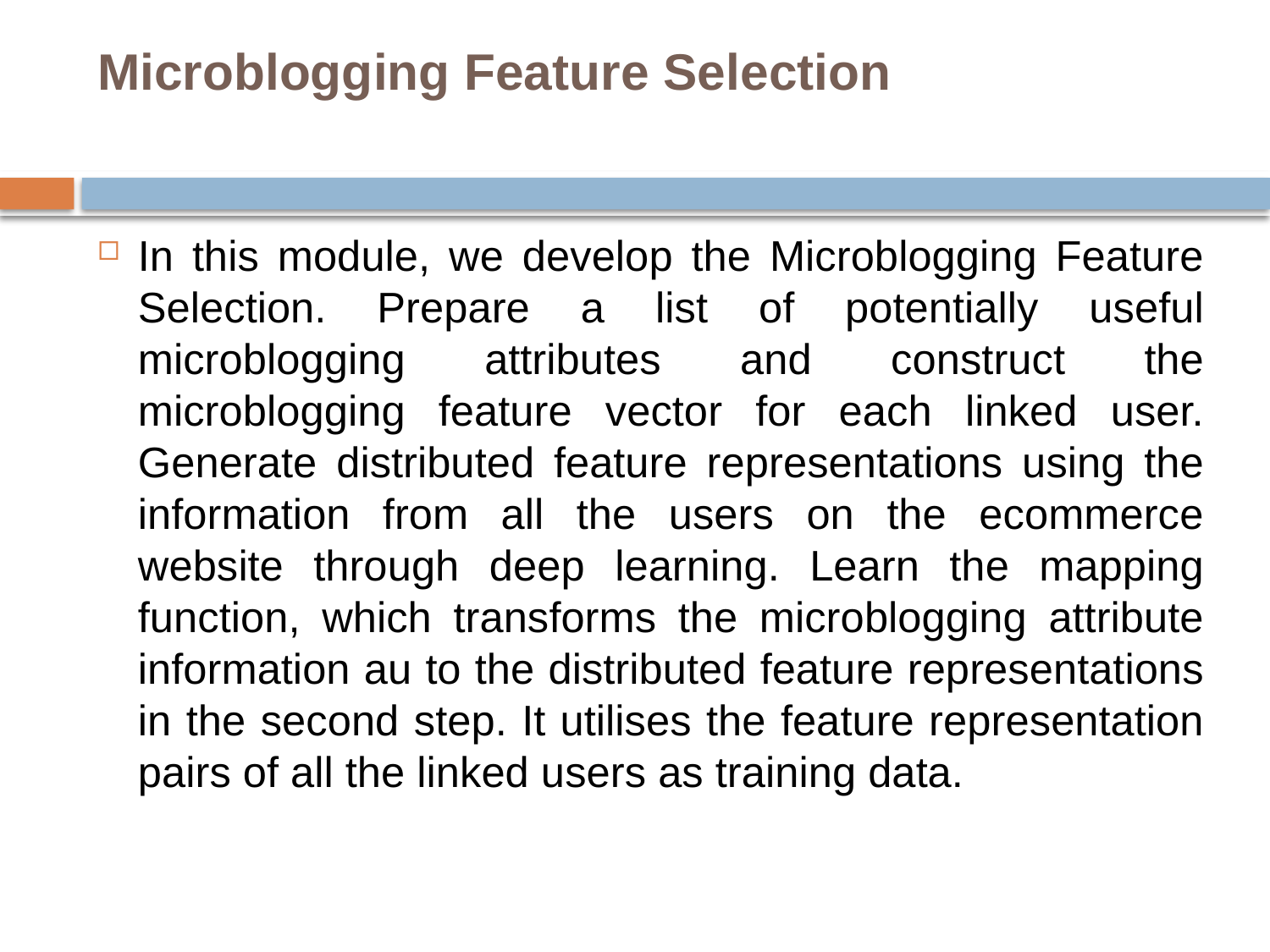

# Microblogging Feature Selection
In this module, we develop the Microblogging Feature Selection. Prepare a list of potentially useful microblogging attributes and construct the microblogging feature vector for each linked user. Generate distributed feature representations using the information from all the users on the ecommerce website through deep learning. Learn the mapping function, which transforms the microblogging attribute information au to the distributed feature representations in the second step. It utilises the feature representation pairs of all the linked users as training data.